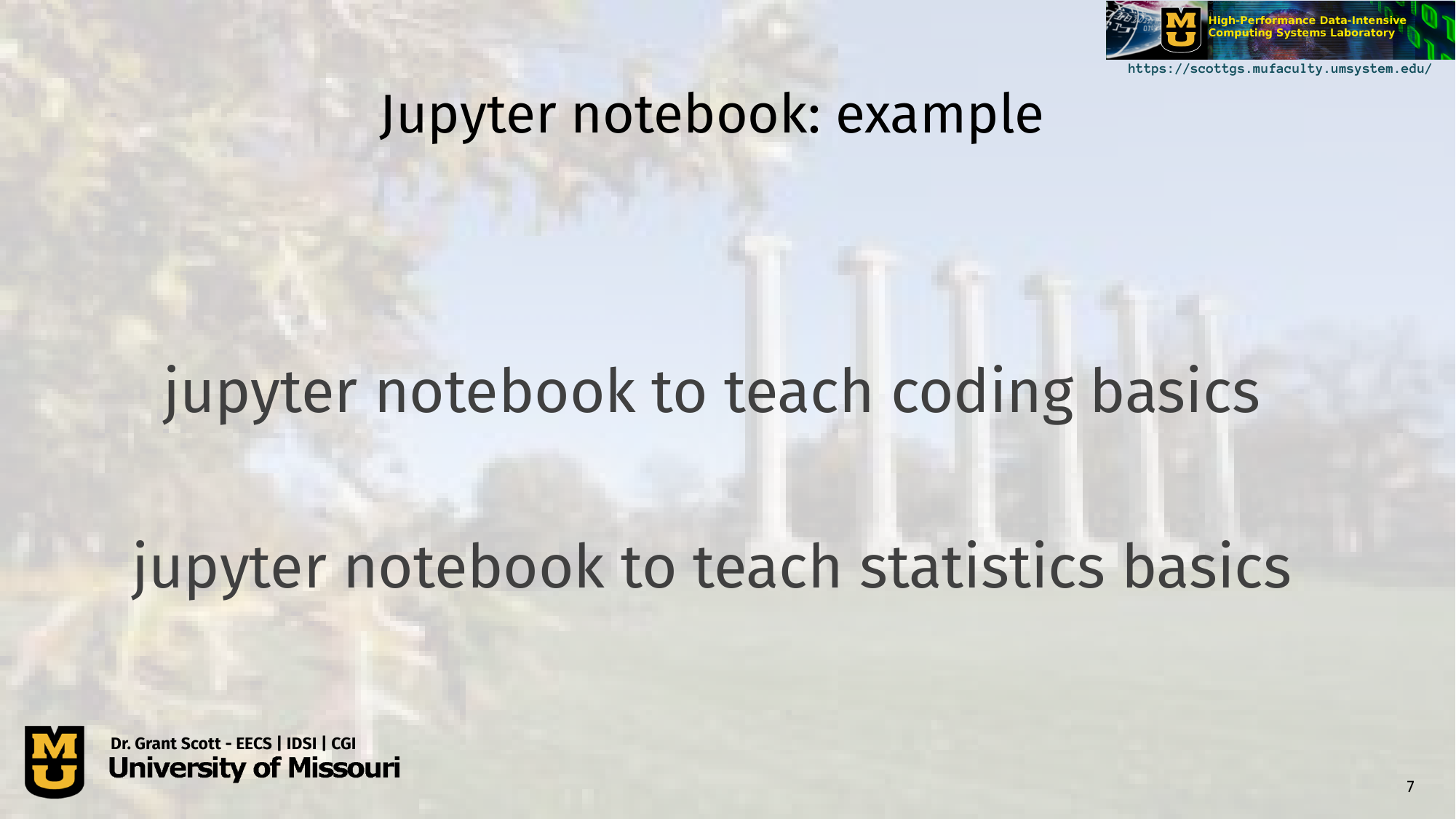

# Jupyter notebook: example

jupyter notebook to teach coding basics

jupyter notebook to teach statistics basics

Dr. Grant Scott - EECS | IDSI | CGI
7